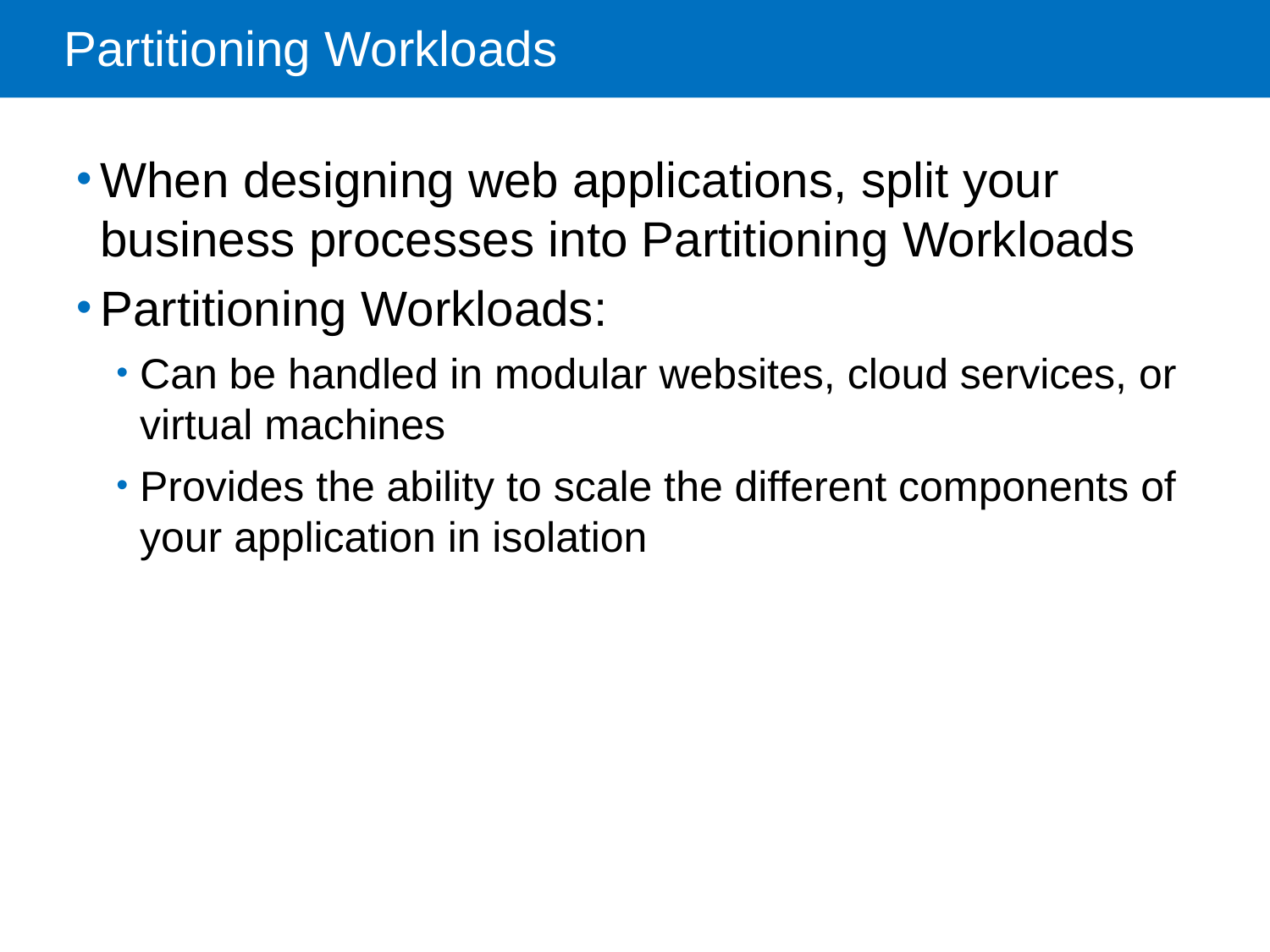

# Partitioning Workloads
When designing web applications, split your business processes into Partitioning Workloads
Partitioning Workloads:
Can be handled in modular websites, cloud services, or virtual machines
Provides the ability to scale the different components of your application in isolation